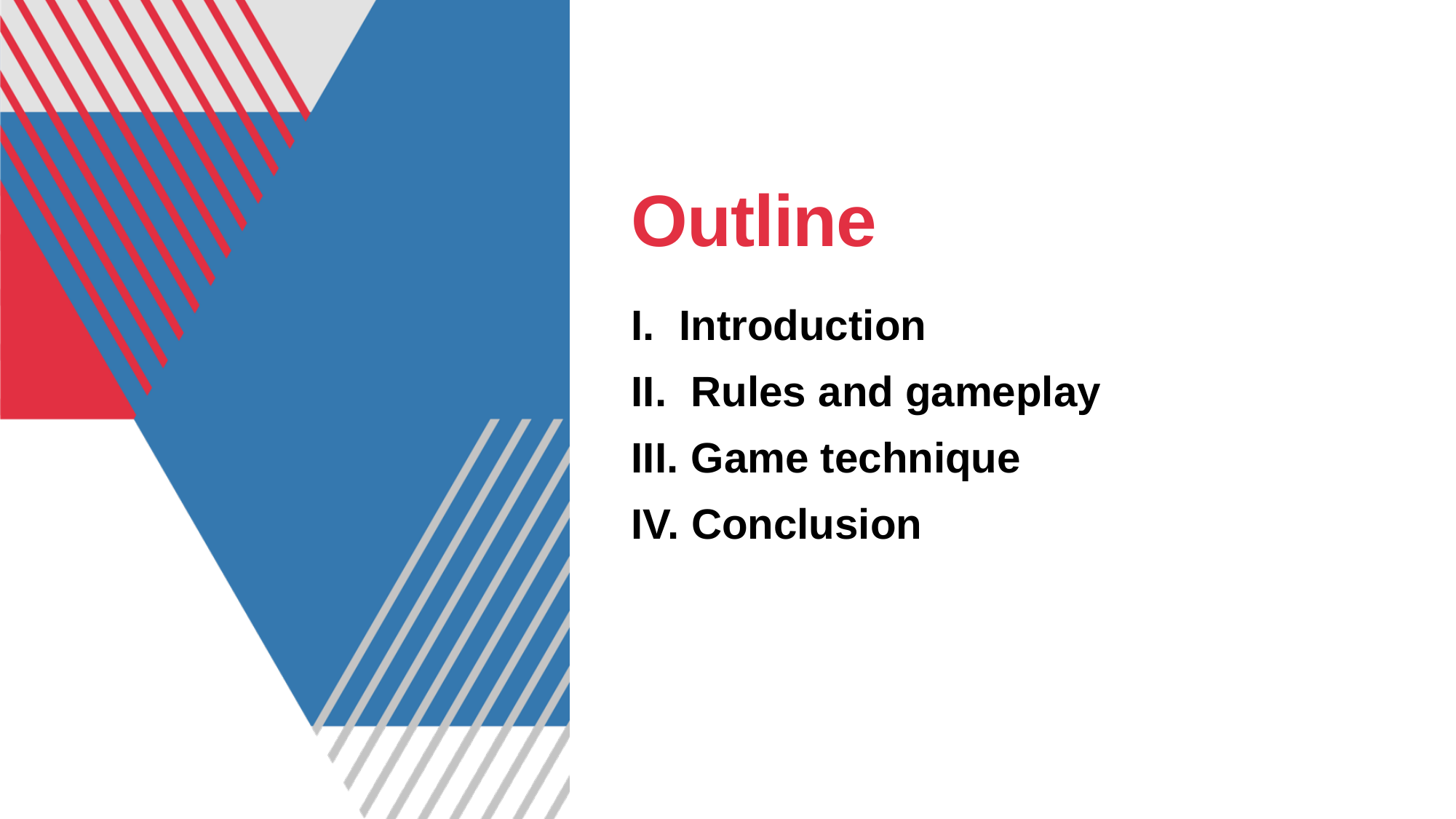

# Outline
Introduction
 Rules and gameplay
 Game technique
 Conclusion